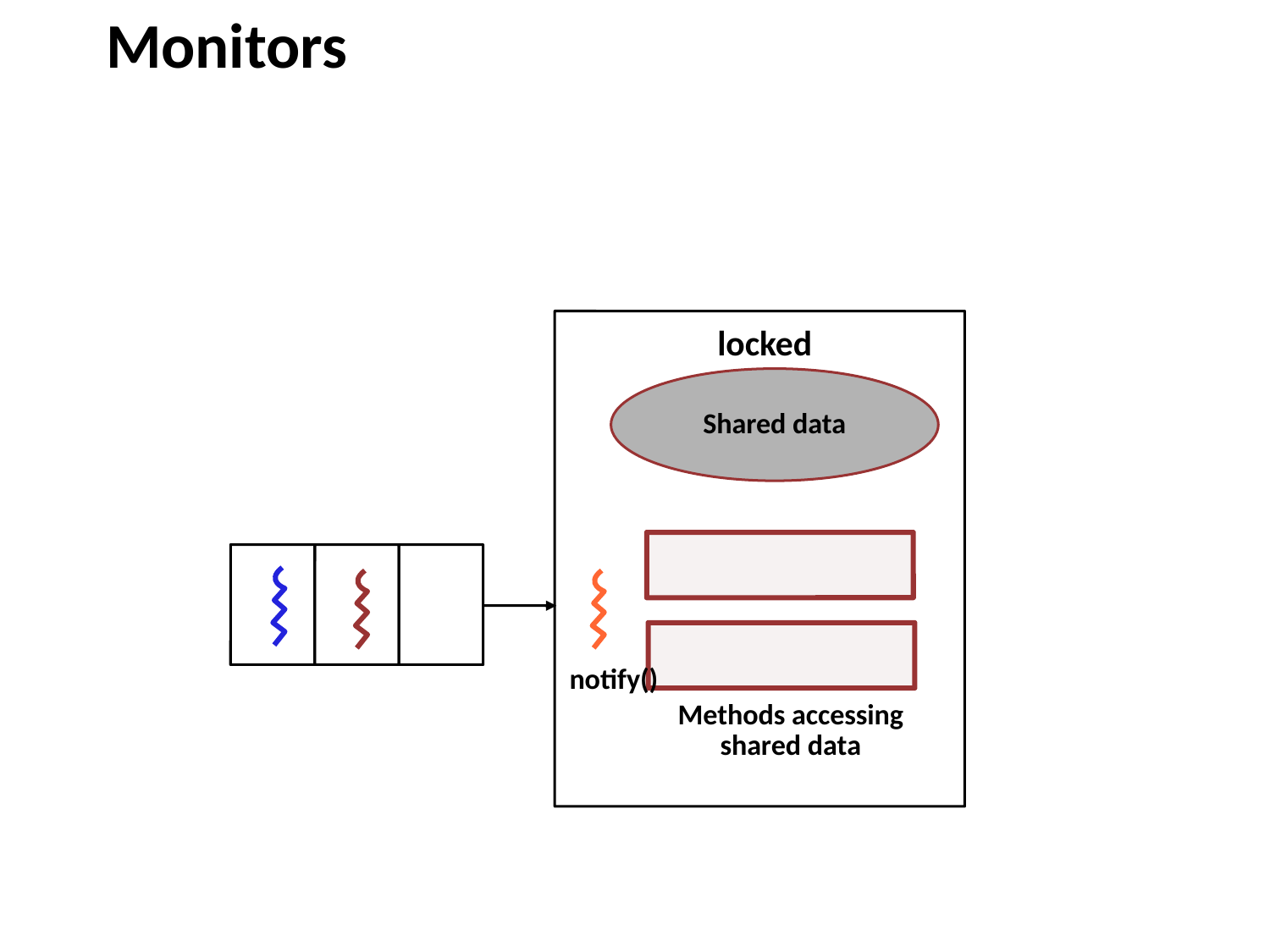

# Monitors

locked
Shared data

notify()
Methods accessing
shared data